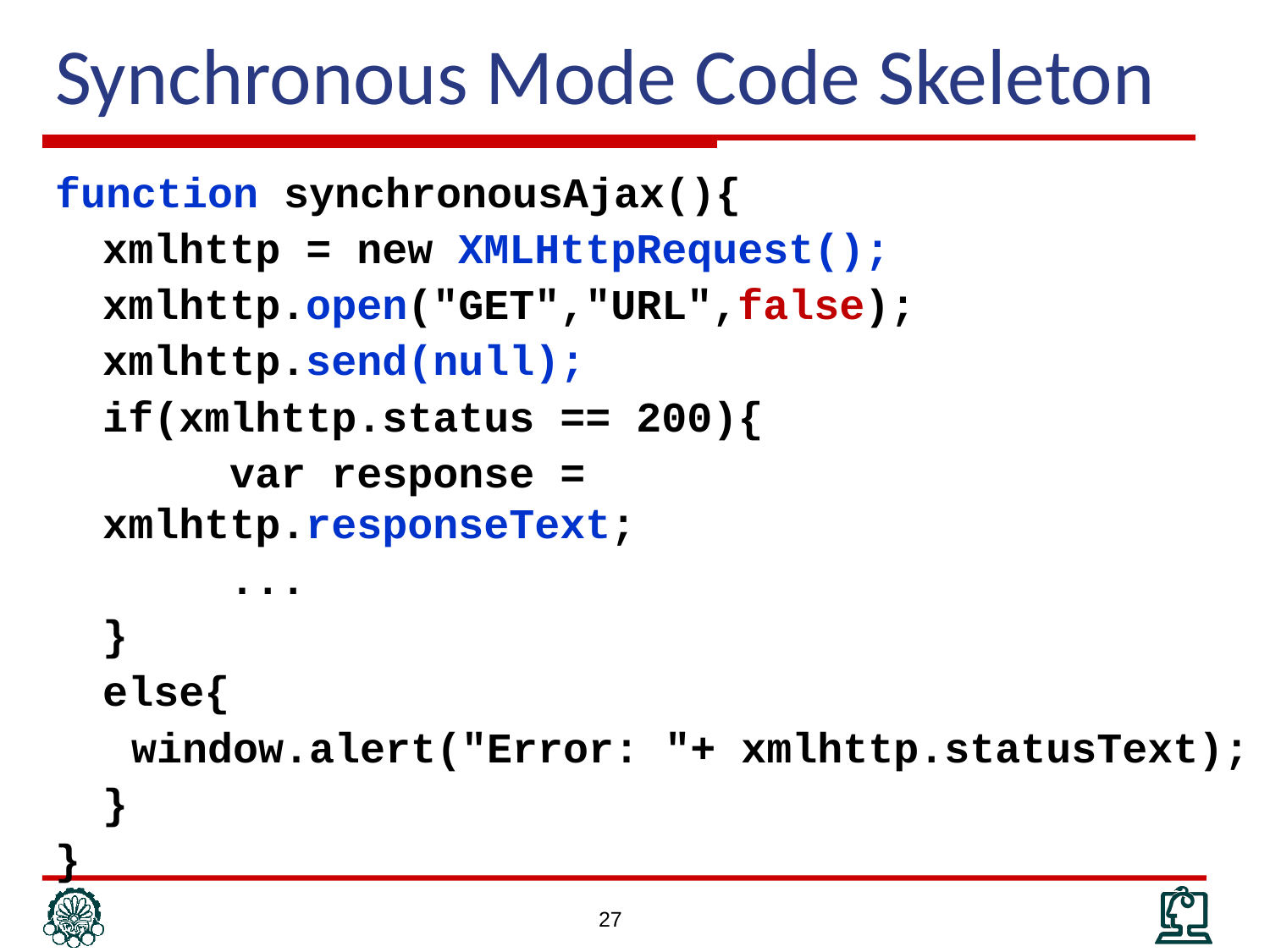

# Synchronous Mode Code Skeleton
function synchronousAjax(){
	xmlhttp = new XMLHttpRequest();
	xmlhttp.open("GET","URL",false);
	xmlhttp.send(null);
	if(xmlhttp.status == 200){
		var response = 	xmlhttp.responseText;
		...
	}
	else{
   window.alert("Error: "+ xmlhttp.statusText);
	}
}

27